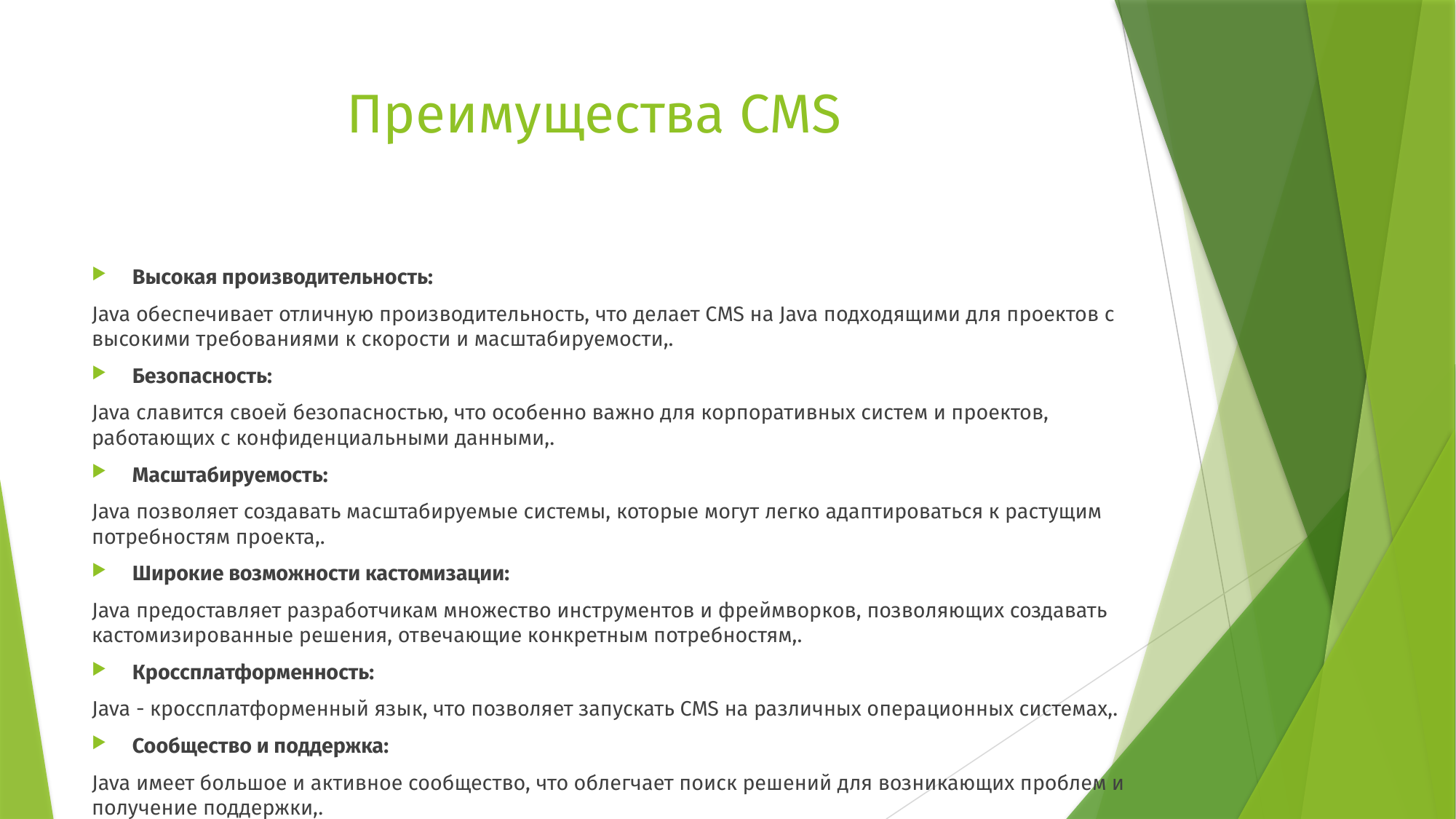

# Преимущества CMS
Высокая производительность:
Java обеспечивает отличную производительность, что делает CMS на Java подходящими для проектов с высокими требованиями к скорости и масштабируемости,.
Безопасность:
Java славится своей безопасностью, что особенно важно для корпоративных систем и проектов, работающих с конфиденциальными данными,.
Масштабируемость:
Java позволяет создавать масштабируемые системы, которые могут легко адаптироваться к растущим потребностям проекта,.
Широкие возможности кастомизации:
Java предоставляет разработчикам множество инструментов и фреймворков, позволяющих создавать кастомизированные решения, отвечающие конкретным потребностям,.
Кроссплатформенность:
Java - кроссплатформенный язык, что позволяет запускать CMS на различных операционных системах,.
Сообщество и поддержка:
Java имеет большое и активное сообщество, что облегчает поиск решений для возникающих проблем и получение поддержки,.